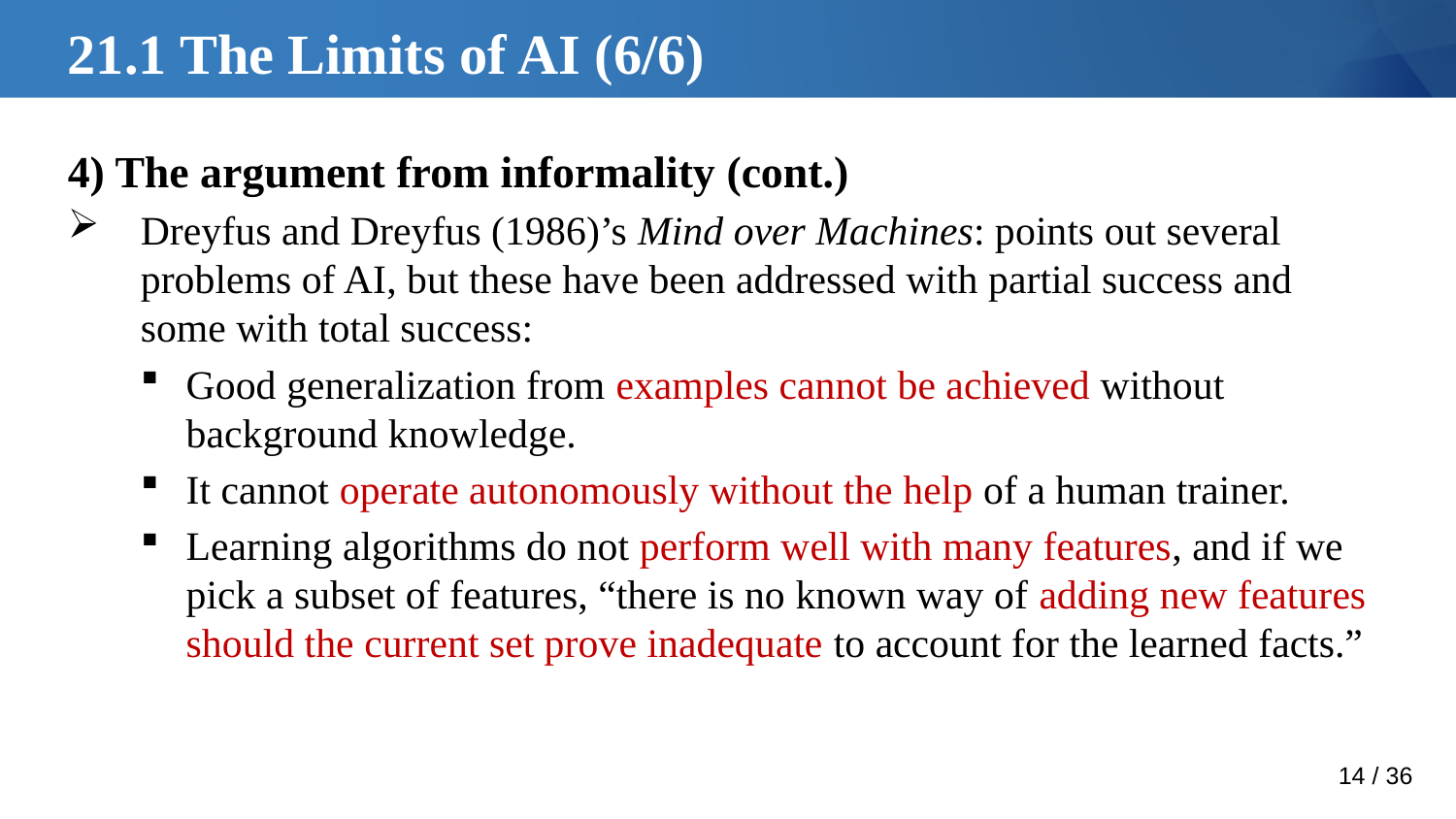

# 21.1 The Limits of AI (6/6)
4) The argument from informality (cont.)
Dreyfus and Dreyfus (1986)’s Mind over Machines: points out several problems of AI, but these have been addressed with partial success and some with total success:
Good generalization from examples cannot be achieved without background knowledge.
It cannot operate autonomously without the help of a human trainer.
Learning algorithms do not perform well with many features, and if we pick a subset of features, “there is no known way of adding new features should the current set prove inadequate to account for the learned facts.”